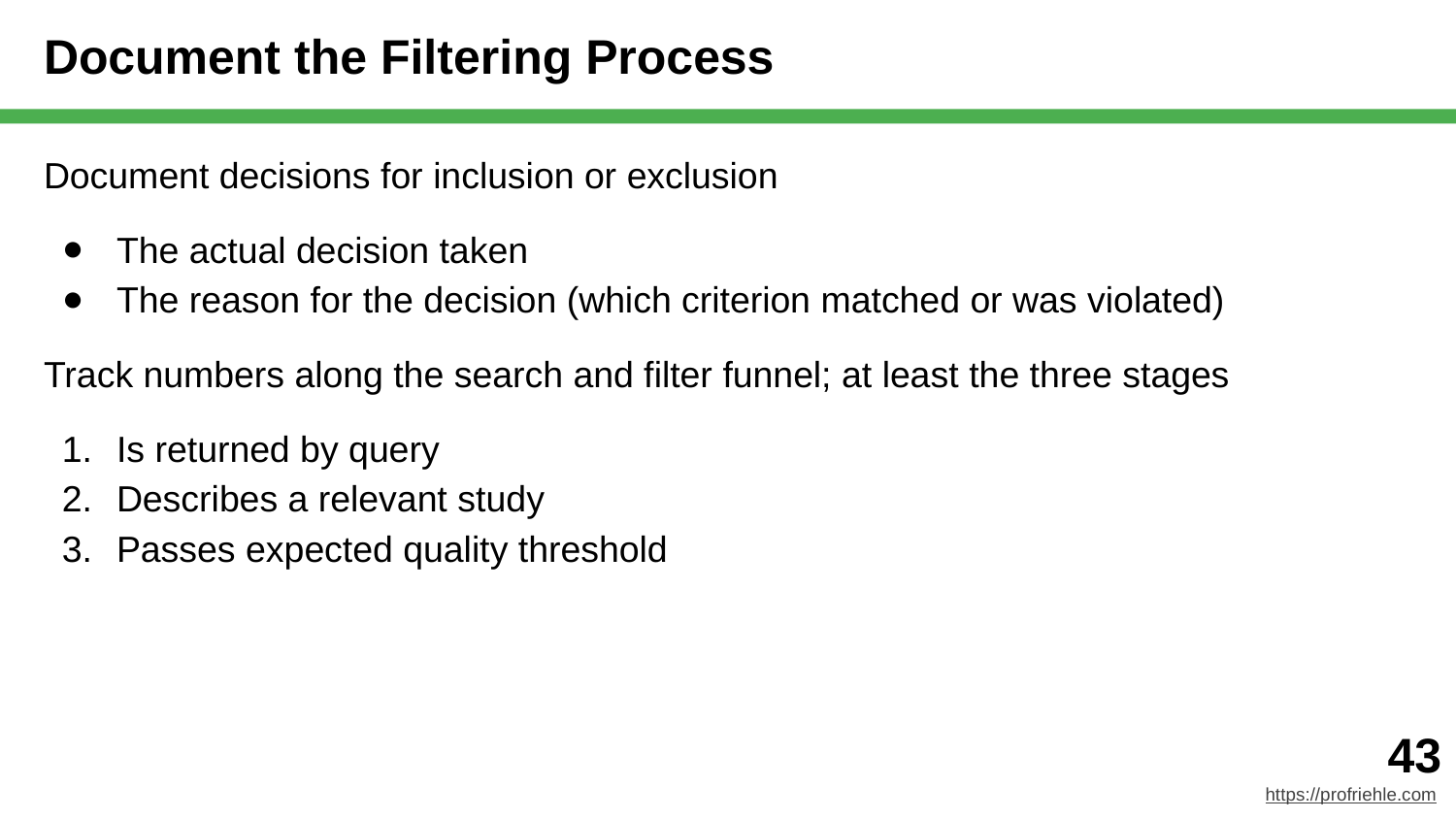

# Document the Filtering Process
Document decisions for inclusion or exclusion
The actual decision taken
The reason for the decision (which criterion matched or was violated)
Track numbers along the search and filter funnel; at least the three stages
Is returned by query
Describes a relevant study
Passes expected quality threshold
43
https://profriehle.com